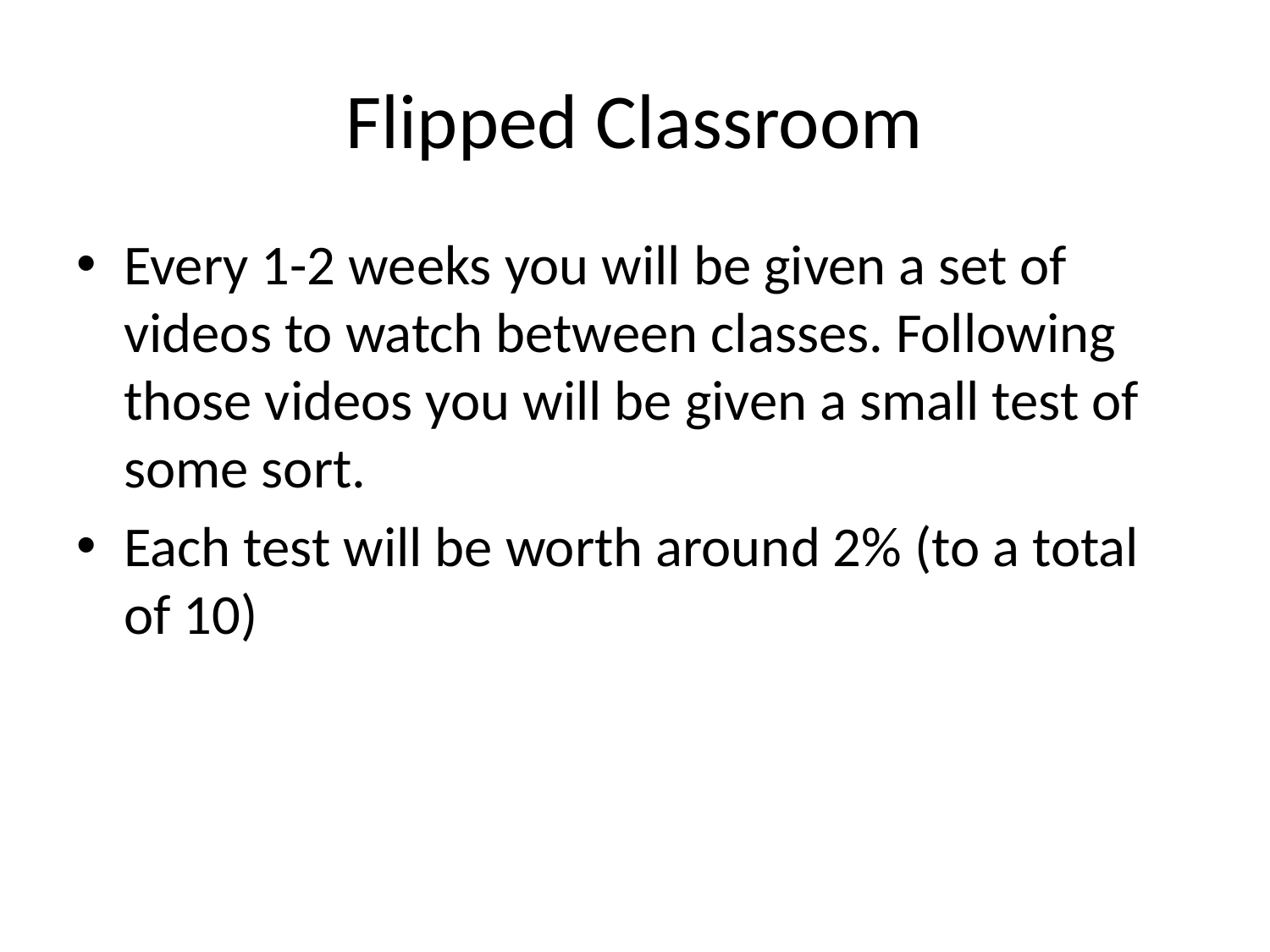

# Flipped Classroom
Every 1-2 weeks you will be given a set of videos to watch between classes. Following those videos you will be given a small test of some sort.
Each test will be worth around 2% (to a total of 10)